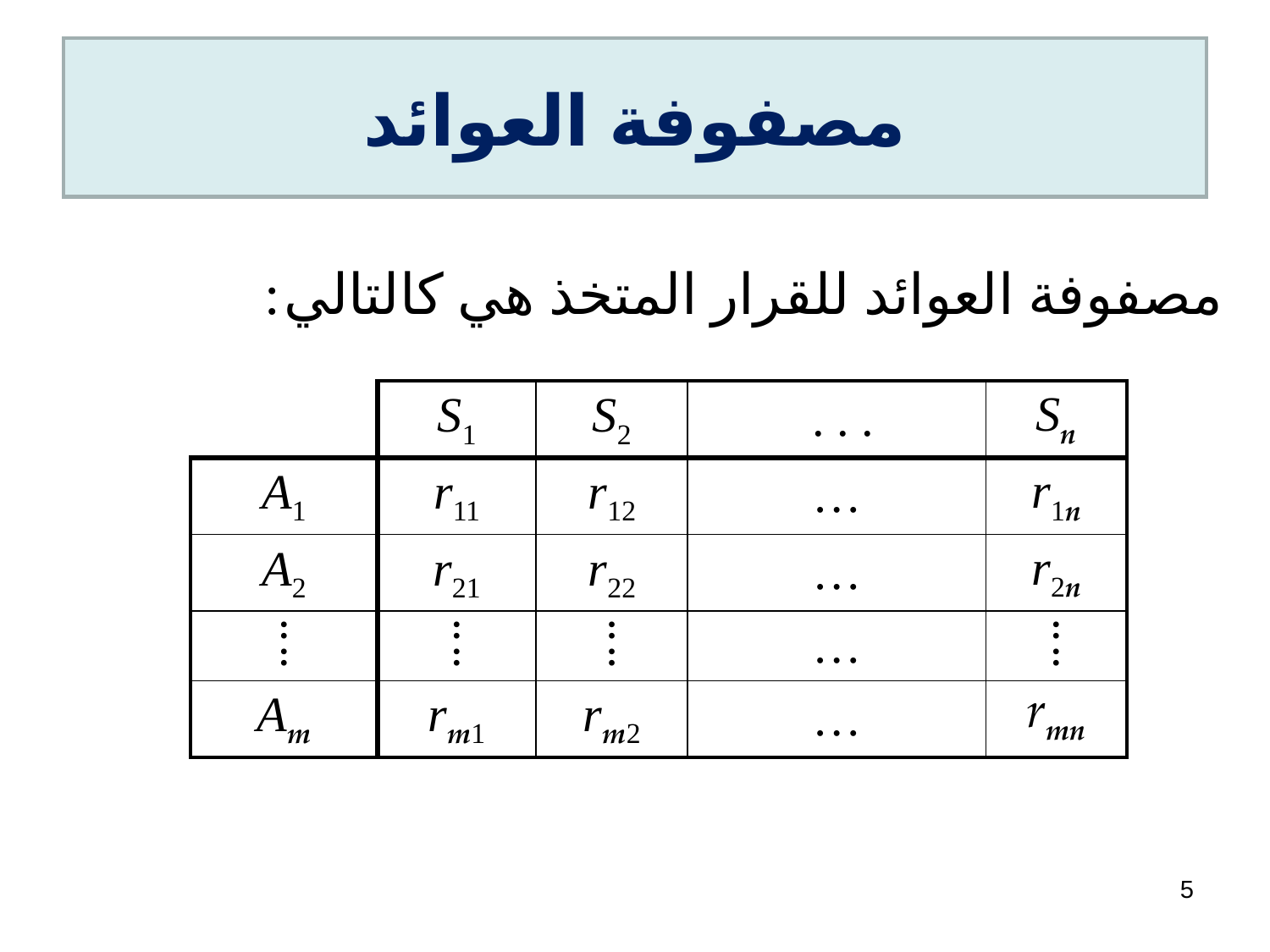

# مصفوفة العوائد
مصفوفة العوائد للقرار المتخذ هي كالتالي :

|  | S1 | S2 | . . . | Sn |
| --- | --- | --- | --- | --- |
| A1 | r11 | r12 | … | r1n |
| A2 | r21 | r22 | … | r2n |
| : : | : : | : : | … | : : |
| Am | rm1 | rm2 | … | rmn |
5